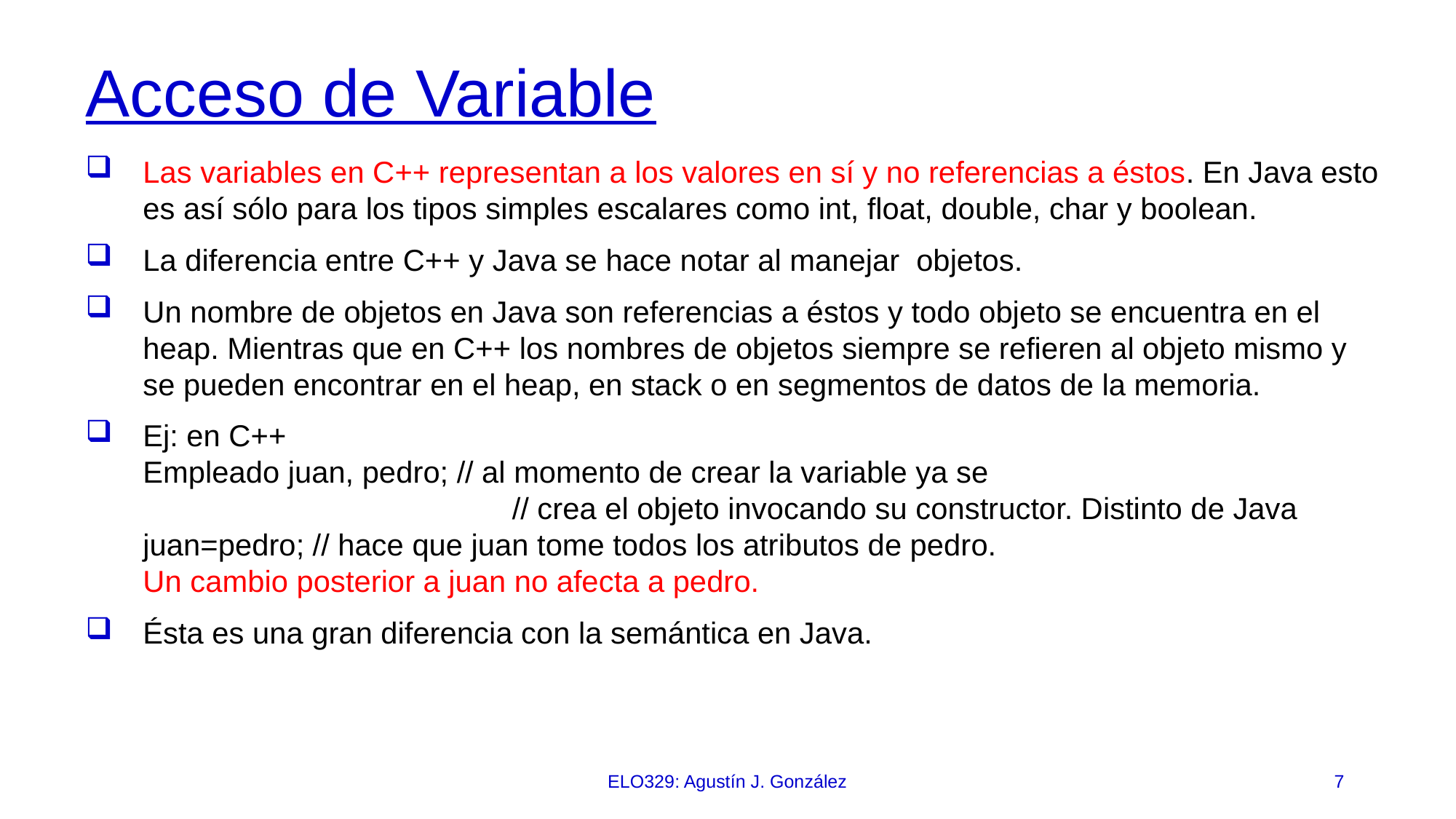

# Acceso de Variable
Las variables en C++ representan a los valores en sí y no referencias a éstos. En Java esto es así sólo para los tipos simples escalares como int, float, double, char y boolean.
La diferencia entre C++ y Java se hace notar al manejar  objetos.
Un nombre de objetos en Java son referencias a éstos y todo objeto se encuentra en el heap. Mientras que en C++ los nombres de objetos siempre se refieren al objeto mismo y se pueden encontrar en el heap, en stack o en segmentos de datos de la memoria.
Ej: en C++
Empleado juan, pedro; // al momento de crear la variable ya se
			     // crea el objeto invocando su constructor. Distinto de Java
juan=pedro; // hace que juan tome todos los atributos de pedro.
Un cambio posterior a juan no afecta a pedro.
Ésta es una gran diferencia con la semántica en Java.
ELO329: Agustín J. González
7